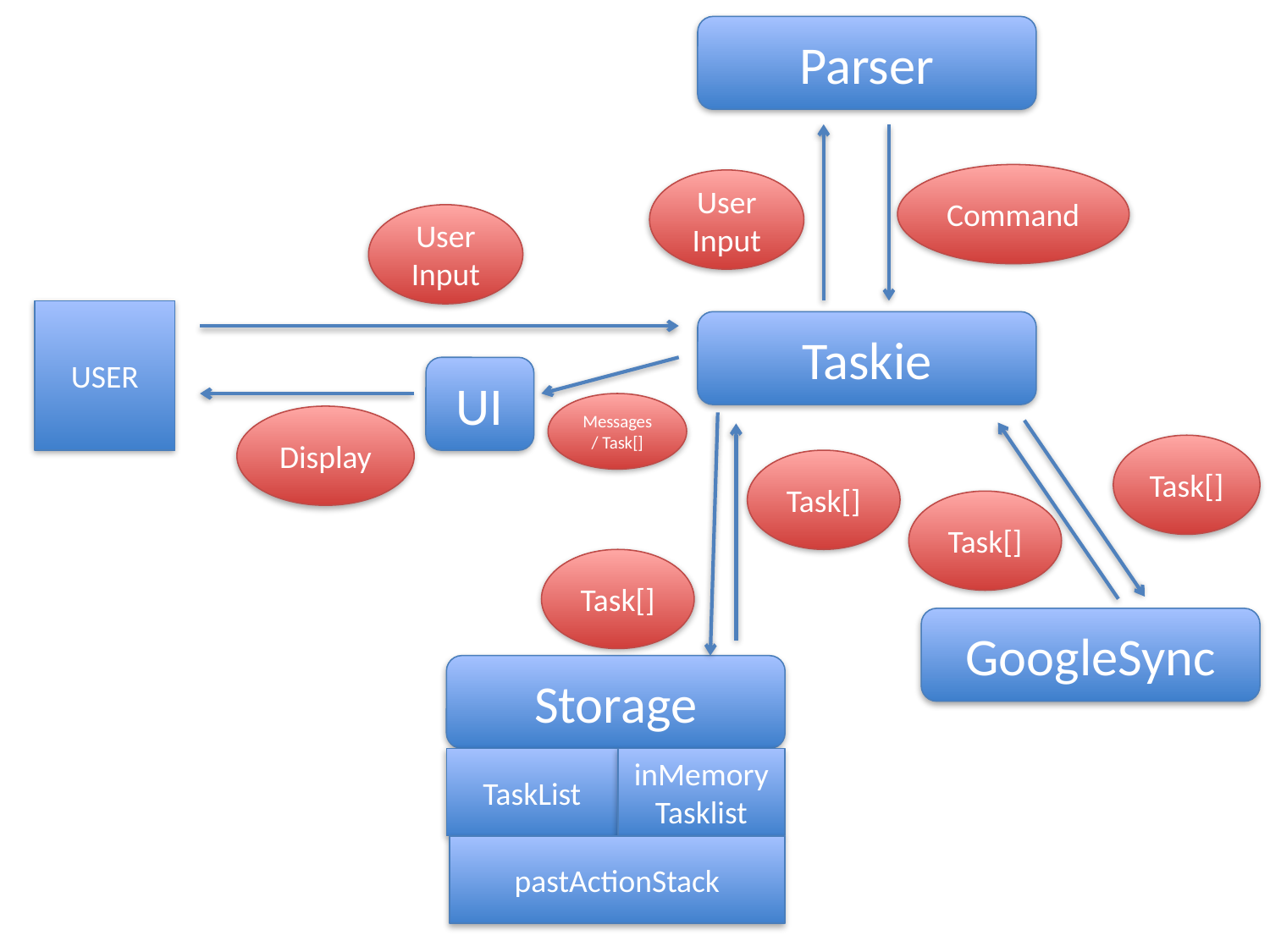

Parser
Command
User Input
User Input
USER
Taskie
UI
Messages/ Task[]
Display
Task[]
Task[]
Task[]
Task[]
GoogleSync
Storage
TaskList
inMemoryTasklist
pastActionStack